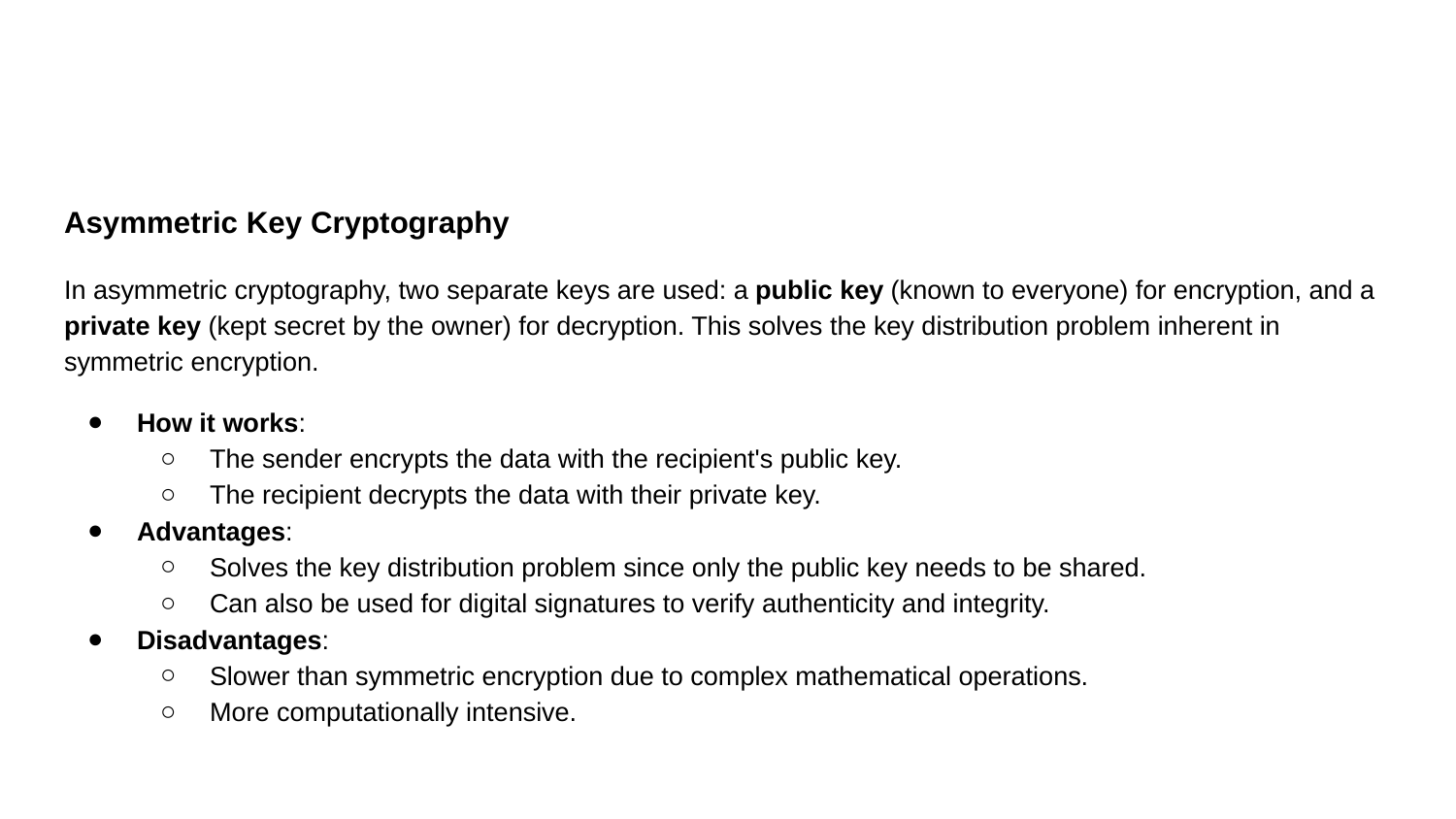

Asymmetric Key Cryptography
In asymmetric cryptography, two separate keys are used: a public key (known to everyone) for encryption, and a private key (kept secret by the owner) for decryption. This solves the key distribution problem inherent in symmetric encryption.
How it works:
The sender encrypts the data with the recipient's public key.
The recipient decrypts the data with their private key.
Advantages:
Solves the key distribution problem since only the public key needs to be shared.
Can also be used for digital signatures to verify authenticity and integrity.
Disadvantages:
Slower than symmetric encryption due to complex mathematical operations.
More computationally intensive.